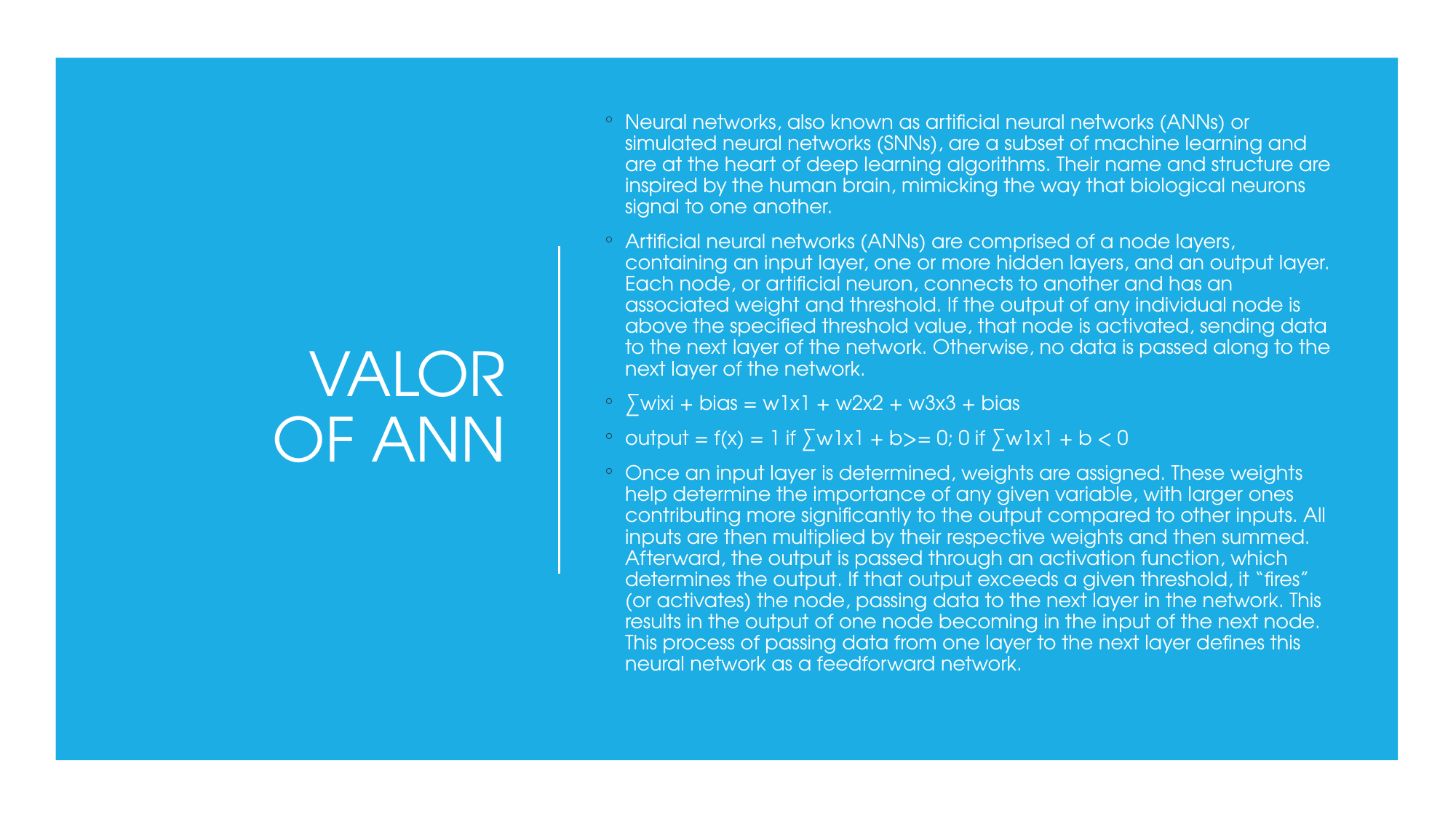

# VALOR  OF ANN
Neural networks, also known as artificial neural networks (ANNs) or simulated neural networks (SNNs), are a subset of machine learning and are at the heart of deep learning algorithms. Their name and structure are inspired by the human brain, mimicking the way that biological neurons signal to one another.
Artificial neural networks (ANNs) are comprised of a node layers, containing an input layer, one or more hidden layers, and an output layer. Each node, or artificial neuron, connects to another and has an associated weight and threshold. If the output of any individual node is above the specified threshold value, that node is activated, sending data to the next layer of the network. Otherwise, no data is passed along to the next layer of the network.
∑wixi + bias = w1x1 + w2x2 + w3x3 + bias
output = f(x) = 1 if ∑w1x1 + b>= 0; 0 if ∑w1x1 + b < 0
Once an input layer is determined, weights are assigned. These weights help determine the importance of any given variable, with larger ones contributing more significantly to the output compared to other inputs. All inputs are then multiplied by their respective weights and then summed. Afterward, the output is passed through an activation function, which determines the output. If that output exceeds a given threshold, it “fires” (or activates) the node, passing data to the next layer in the network. This results in the output of one node becoming in the input of the next node. This process of passing data from one layer to the next layer defines this neural network as a feedforward network.